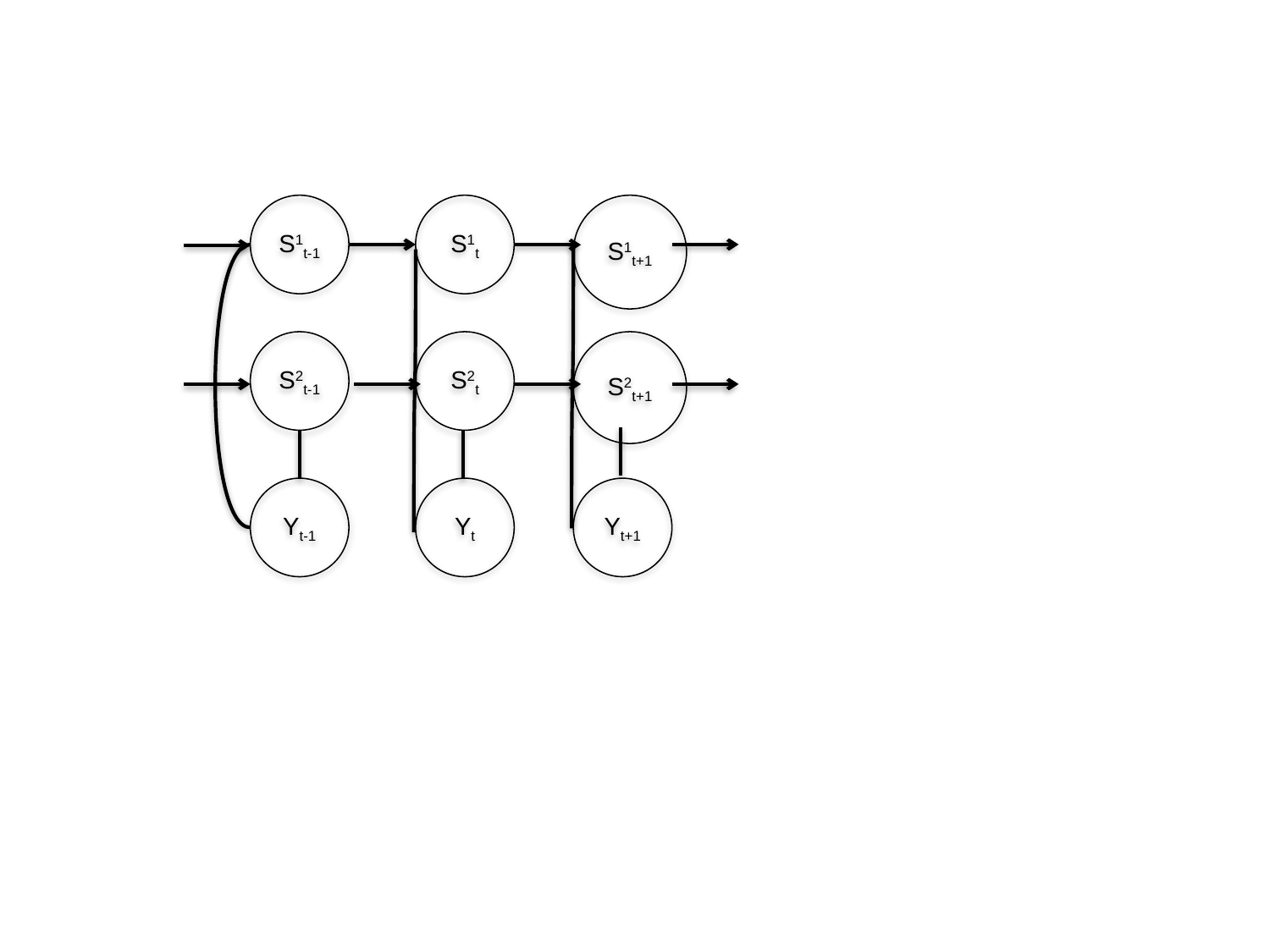

S1t-1
S1t
S1t+1
S2t-1
S2t
S2t+1
Yt-1
Yt
Yt+1